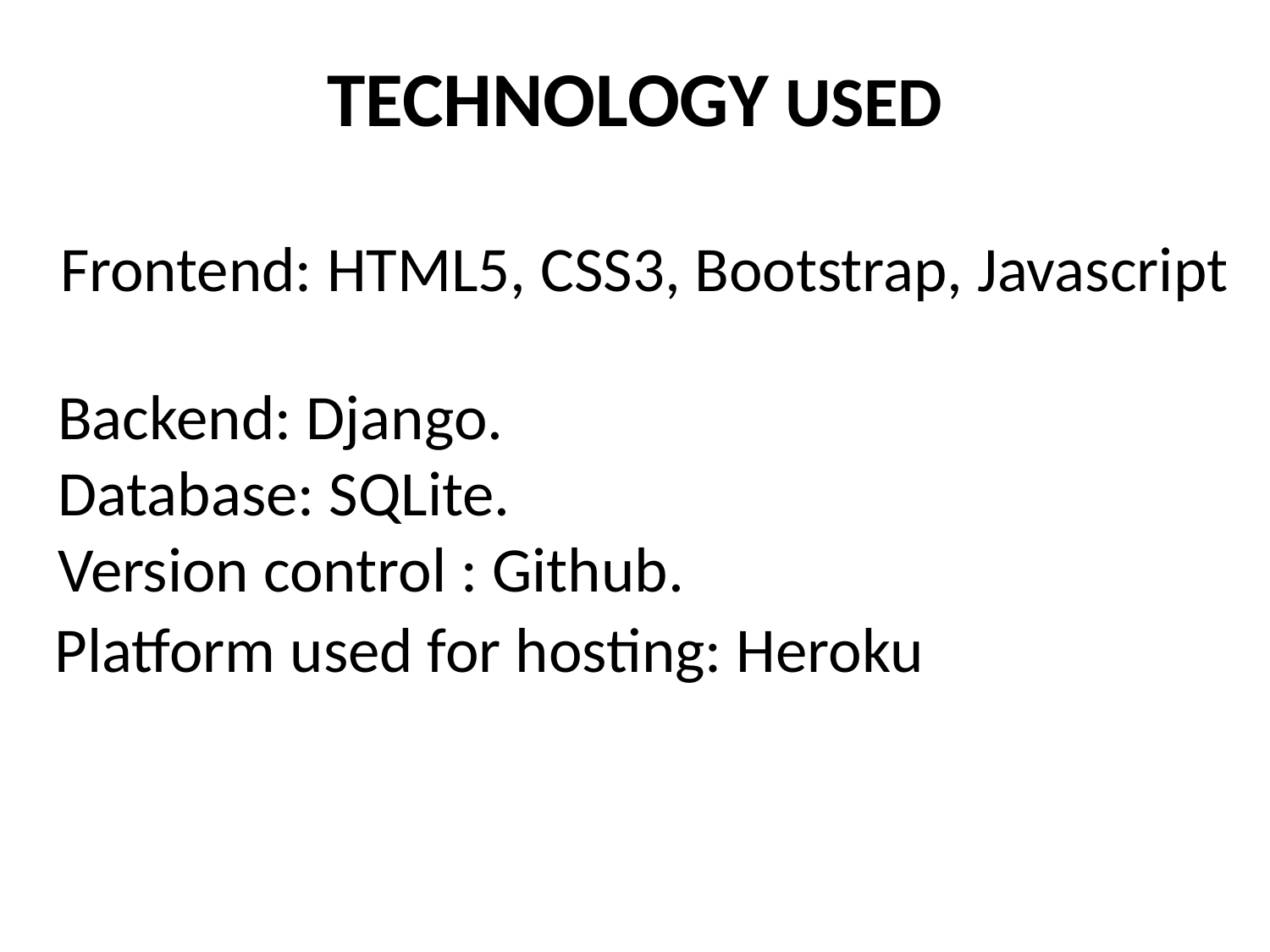

# Technology used
Frontend: HTML5, CSS3, Bootstrap, Javascript
Backend: Django.
Database: SQLite.
Version control : Github.

Platform used for hosting: Heroku